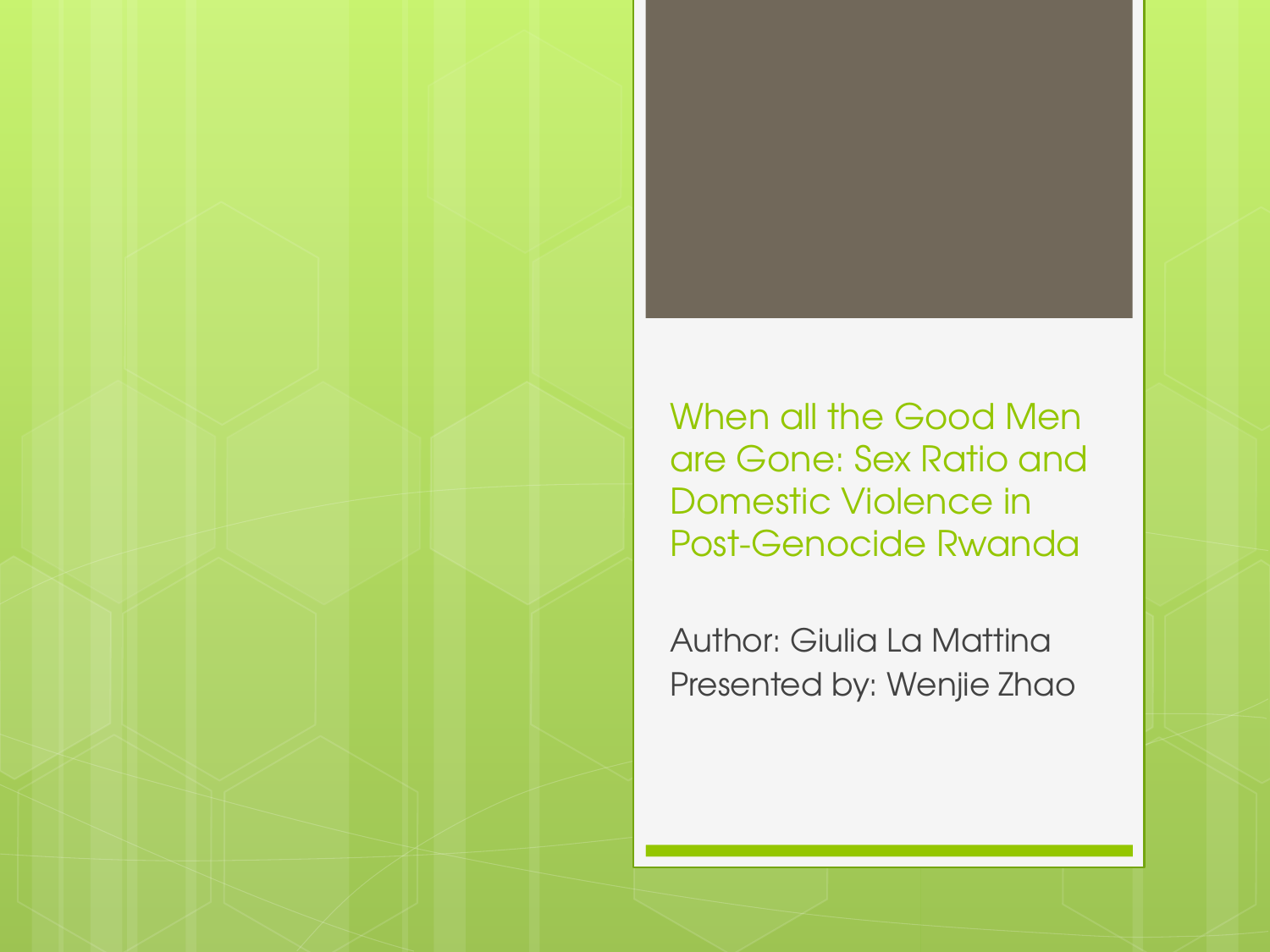

# When all the Good Men are Gone: Sex Ratio and Domestic Violence in Post-Genocide Rwanda
Author: Giulia La Mattina
Presented by: Wenjie Zhao